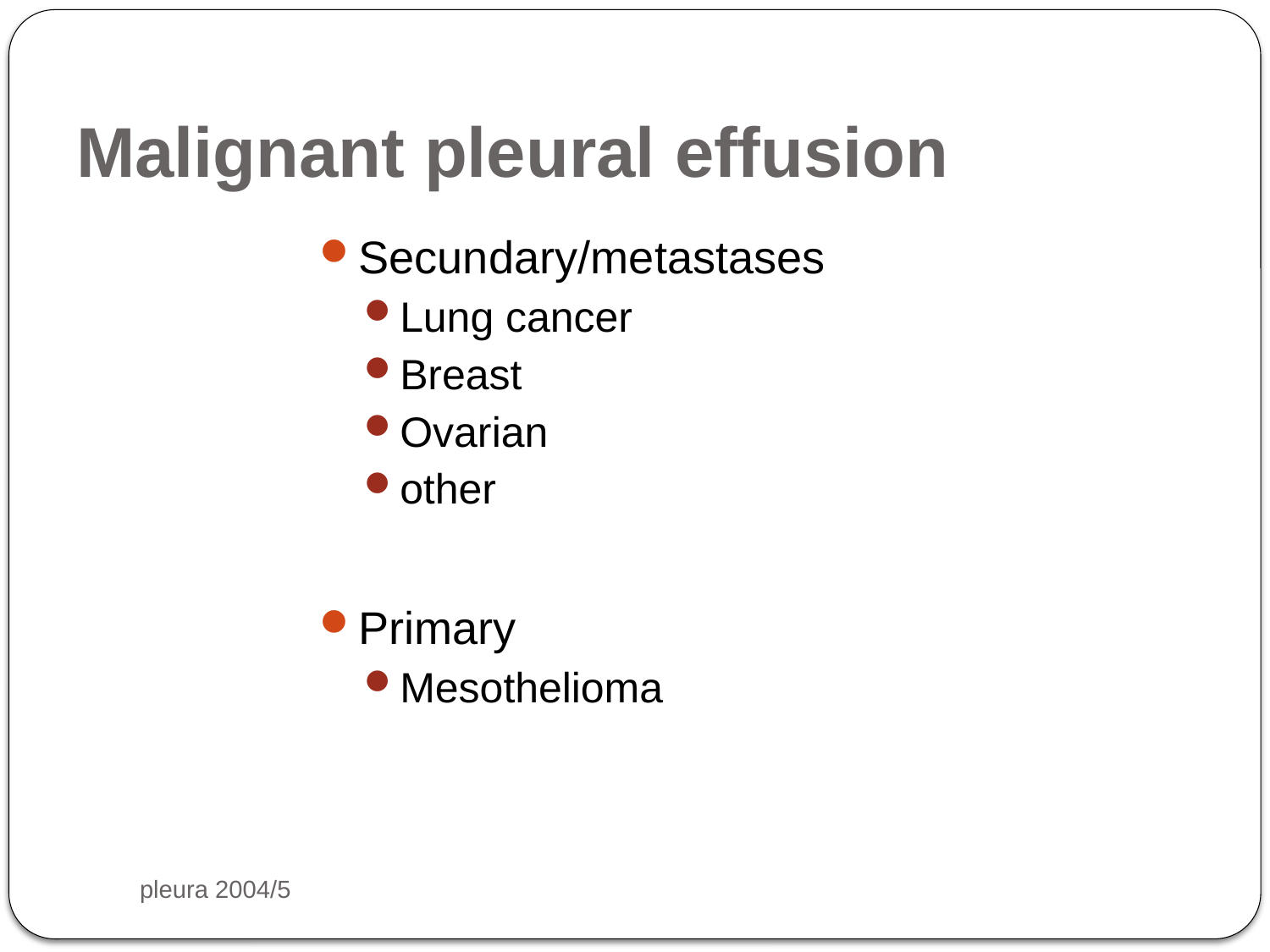

# Malignant pleural effusion
Secundary/metastases
Lung cancer
Breast
Ovarian
other

Primary
Mesothelioma

pleura 2004/5
109